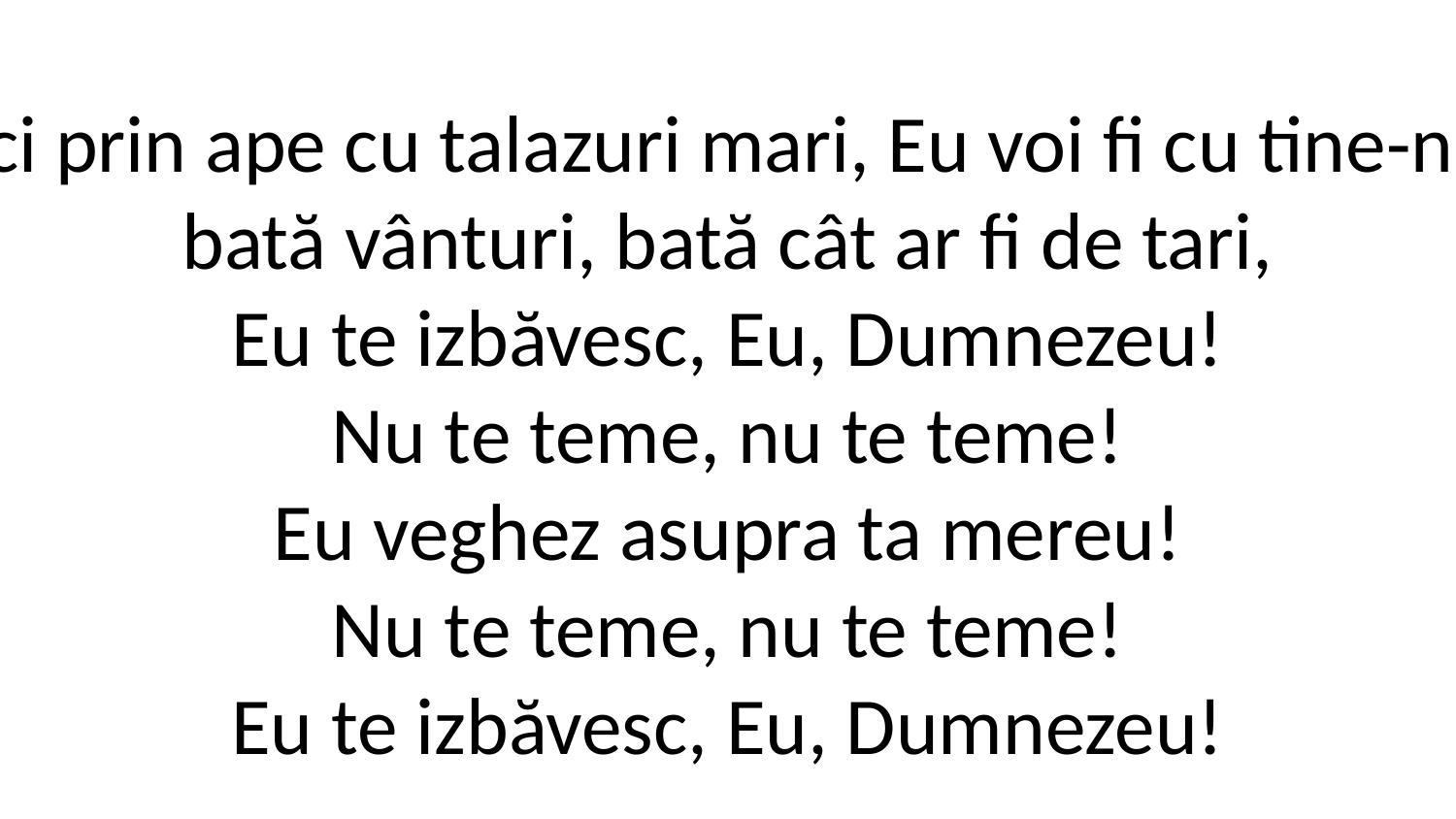

2. Dacă treci prin ape cu talazuri mari, Eu voi fi cu tine-n orice greu,
bată vânturi, bată cât ar fi de tari,
Eu te izbăvesc, Eu, Dumnezeu!
Nu te teme, nu te teme!
Eu veghez asupra ta mereu!
Nu te teme, nu te teme!
Eu te izbăvesc, Eu, Dumnezeu!